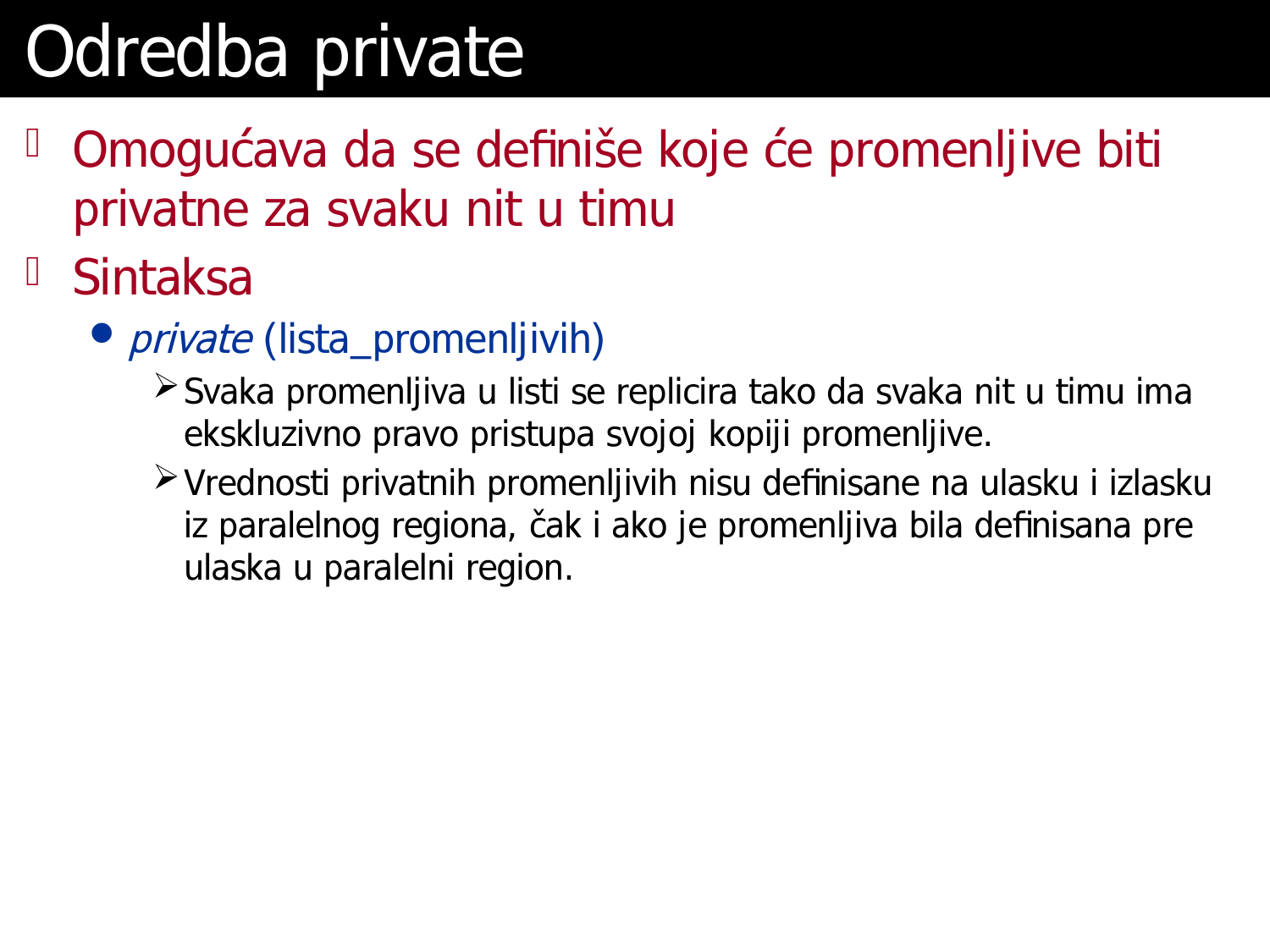

# Odredba private
Omogućava da se definiše koje će promenljive biti privatne za svaku nit u timu
Sintaksa
private (lista_promenljivih)
Svaka promenljiva u listi se replicira tako da svaka nit u timu ima ekskluzivno pravo pristupa svojoj kopiji promenljive.
Vrednosti privatnih promenljivih nisu definisane na ulasku i izlasku iz paralelnog regiona, čak i ako je promenljiva bila definisana pre ulaska u paralelni region.